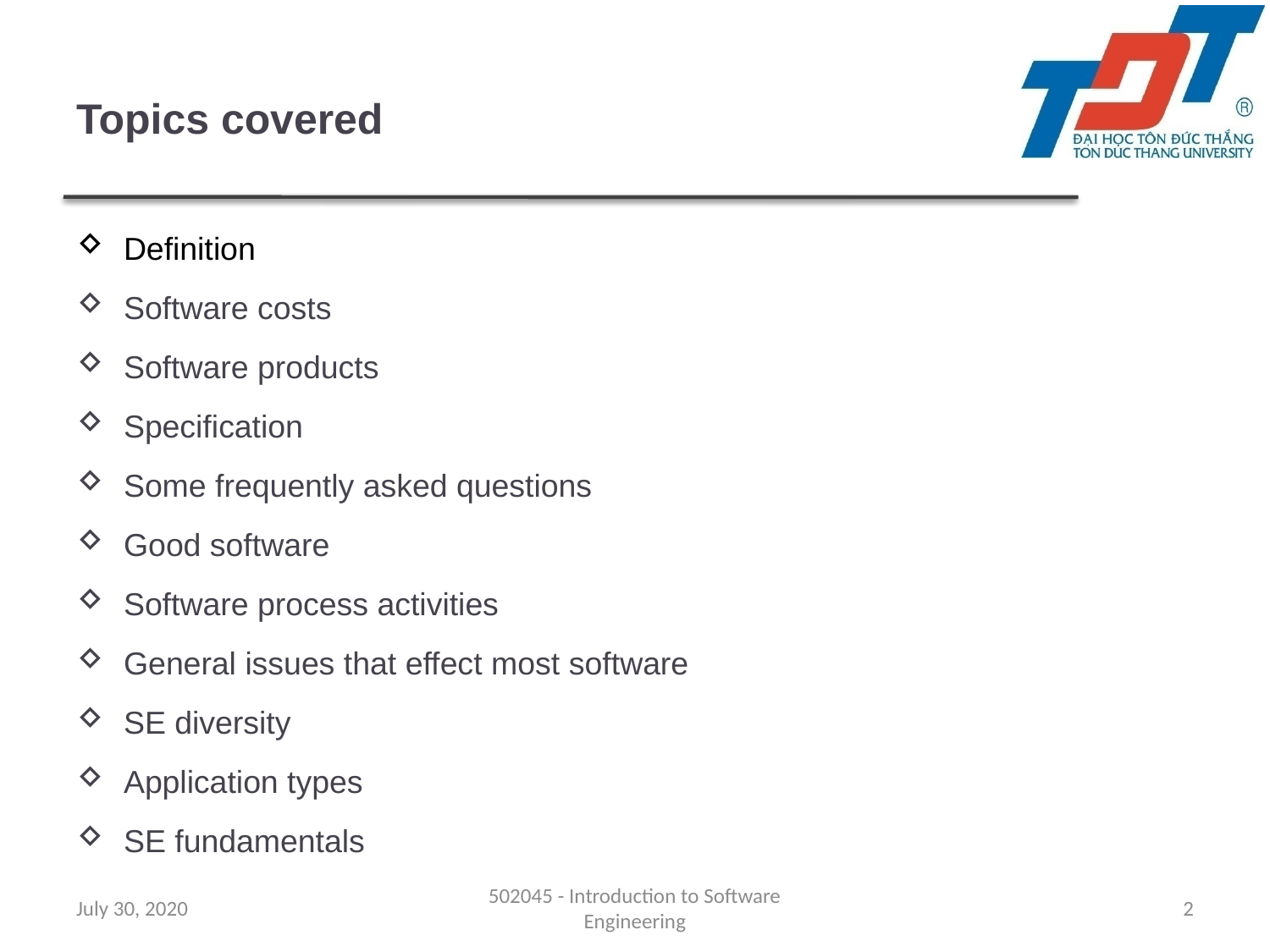

# Topics covered
Definition
Software costs
Software products
Specification
Some frequently asked questions
Good software
Software process activities
General issues that effect most software
SE diversity
Application types
SE fundamentals
July 30, 2020
502045 - Introduction to Software Engineering
2